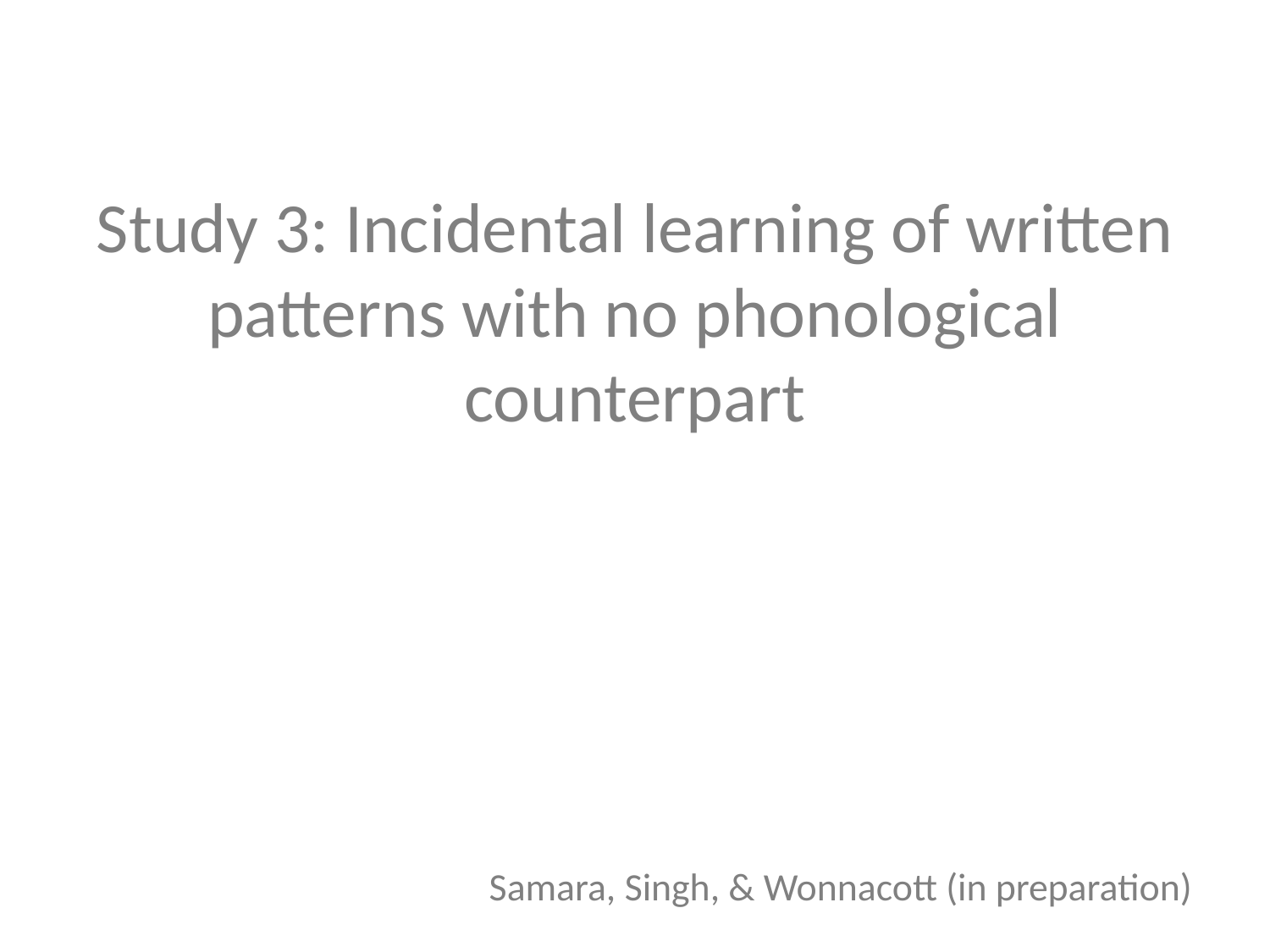

Study 3: Incidental learning of written patterns with no phonological counterpart

Samara, Singh, & Wonnacott (in preparation)